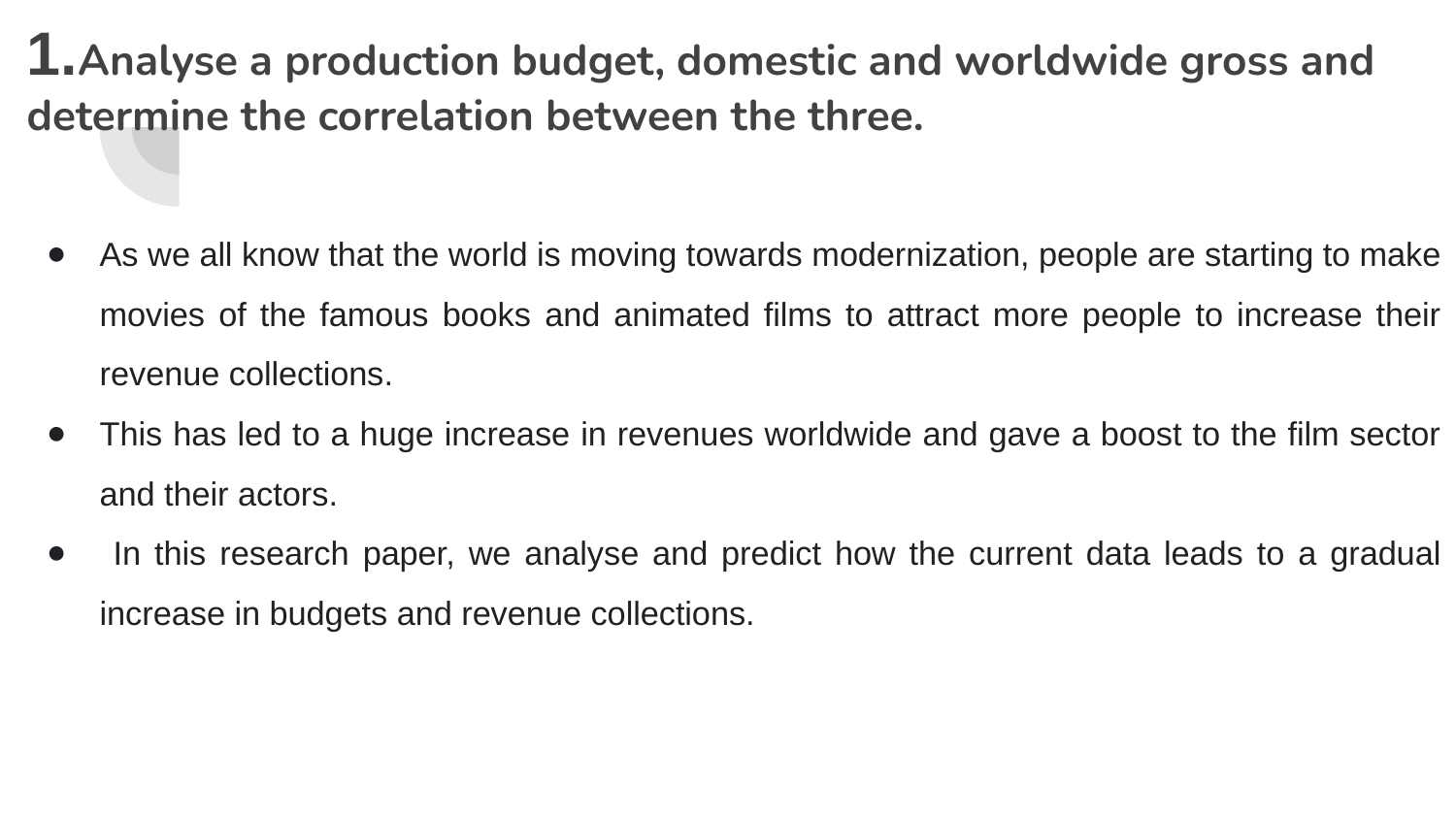

# 1.Analyse a production budget, domestic and worldwide gross and determine the correlation between the three.

As we all know that the world is moving towards modernization, people are starting to make movies of the famous books and animated films to attract more people to increase their revenue collections.
This has led to a huge increase in revenues worldwide and gave a boost to the film sector and their actors.
 In this research paper, we analyse and predict how the current data leads to a gradual increase in budgets and revenue collections.